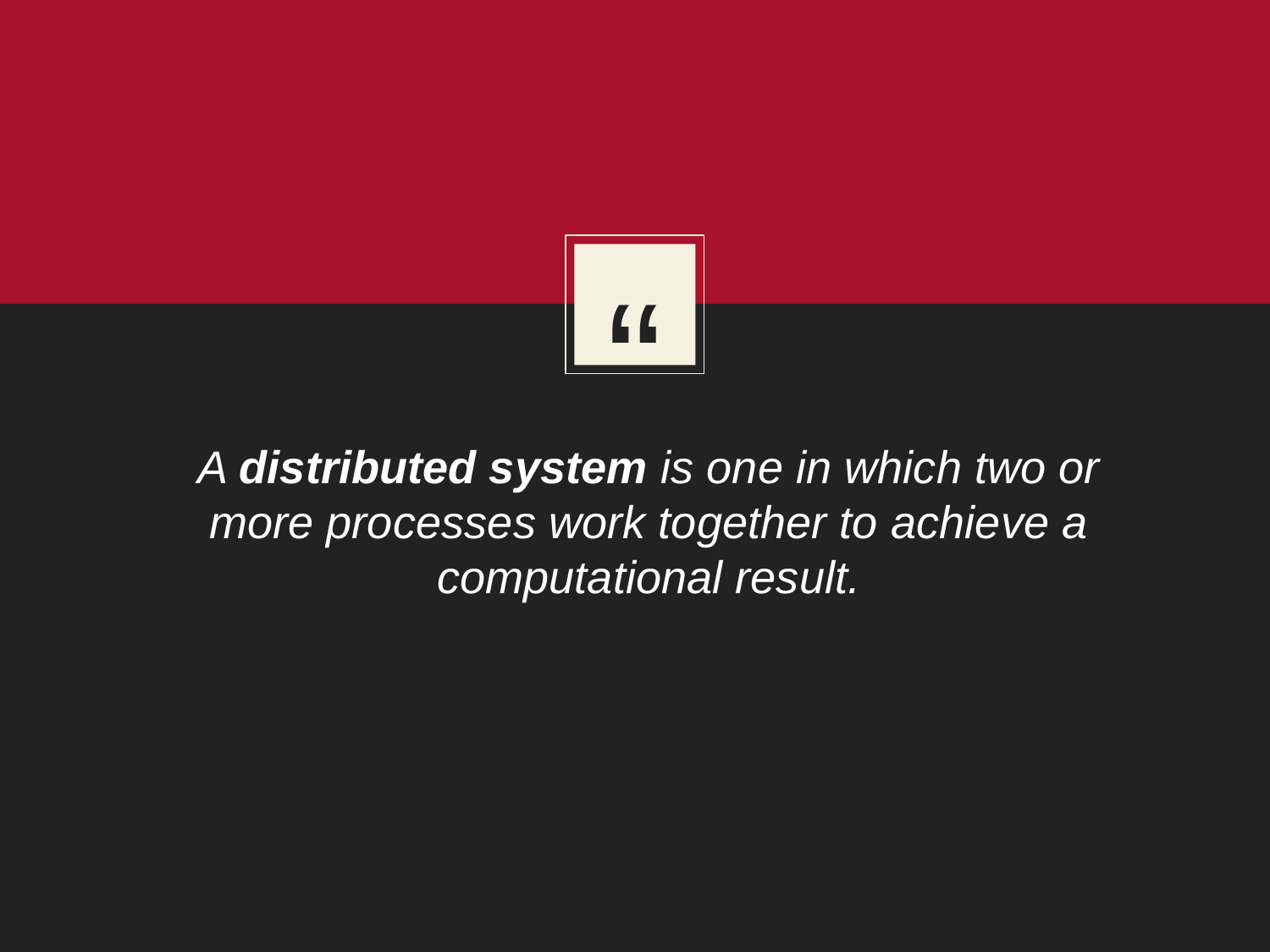

A distributed system is one in which two or more processes work together to achieve a computational result.